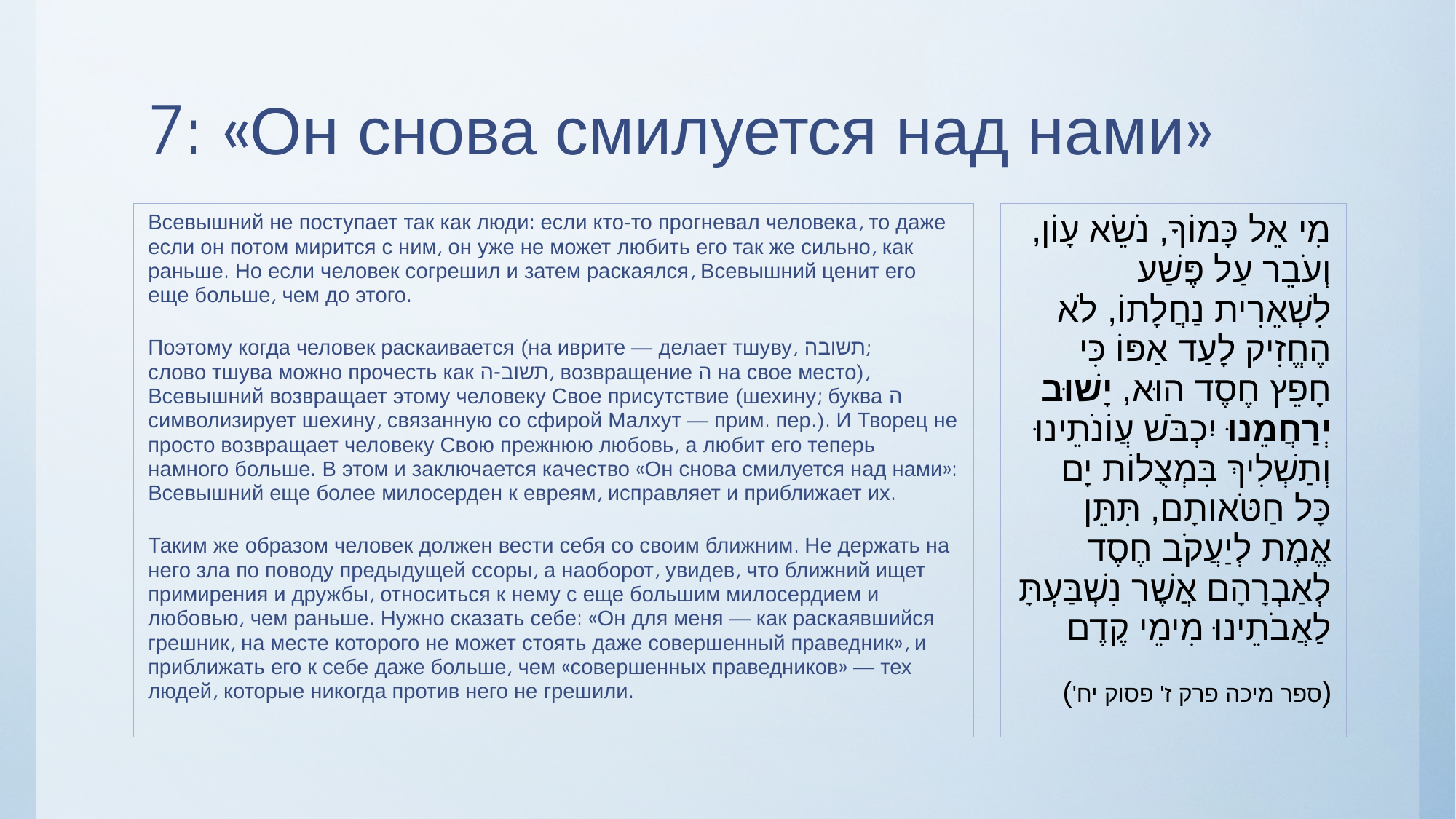

# 7: «Он снова смилуется над нами»
Всевышний не поступает так как люди: если кто-то прогневал человека, то даже если он потом мирится с ним, он уже не может любить его так же сильно, как раньше. Но если человек согрешил и затем раскаялся, Всевышний ценит его еще больше, чем до этого.
Поэтому когда человек раскаивается (на иврите — делает тшуву, תשובה; слово тшува можно прочесть как תשוב-ה, возвращение ה на свое место), Всевышний возвращает этому человеку Свое присутствие (шехину; буква ה символизирует шехину, связанную со сфирой Малхут — прим. пер.). И Творец не просто возвращает человеку Свою прежнюю любовь, а любит его теперь намного больше. В этом и заключается качество «Он снова смилуется над нами»: Всевышний еще более милосерден к евреям, исправляет и приближает их.
Таким же образом человек должен вести себя со своим ближним. Не держать на него зла по поводу предыдущей ссоры, а наоборот, увидев, что ближний ищет примирения и дружбы, относиться к нему с еще большим милосердием и любовью, чем раньше. Нужно сказать себе: «Он для меня — как раскаявшийся грешник, на месте которого не может стоять даже совершенный праведник», и приближать его к себе даже больше, чем «совершенных праведников» — тех людей, которые никогда против него не грешили.
מִי אֵל כָּמוֹךָ, נֹשֵׂא עָוֹן, וְעֹבֵר עַל פֶּשַׁע לִשְׁאֵרִית נַחֲלָתוֹ, לֹא הֶחֱזִיק לָעַד אַפּוֹ כִּי חָפֵץ חֶסֶד הוּא, יָשׁוּב יְרַחֲמֵנוּ יִכְבֹּשׁ עֲוֹנֹתֵינוּ וְתַשְׁלִיךְ בִּמְצֻלוֹת יָם כָּל חַטֹּאותָם, תִּתֵּן אֱמֶת לְיַעֲקֹב חֶסֶד לְאַבְרָהָם אֲשֶׁר נִשְׁבַּעְתָּ לַאֲבֹתֵינוּ מִימֵי קֶדֶם
(ספר מיכה פרק ז' פסוק יח')